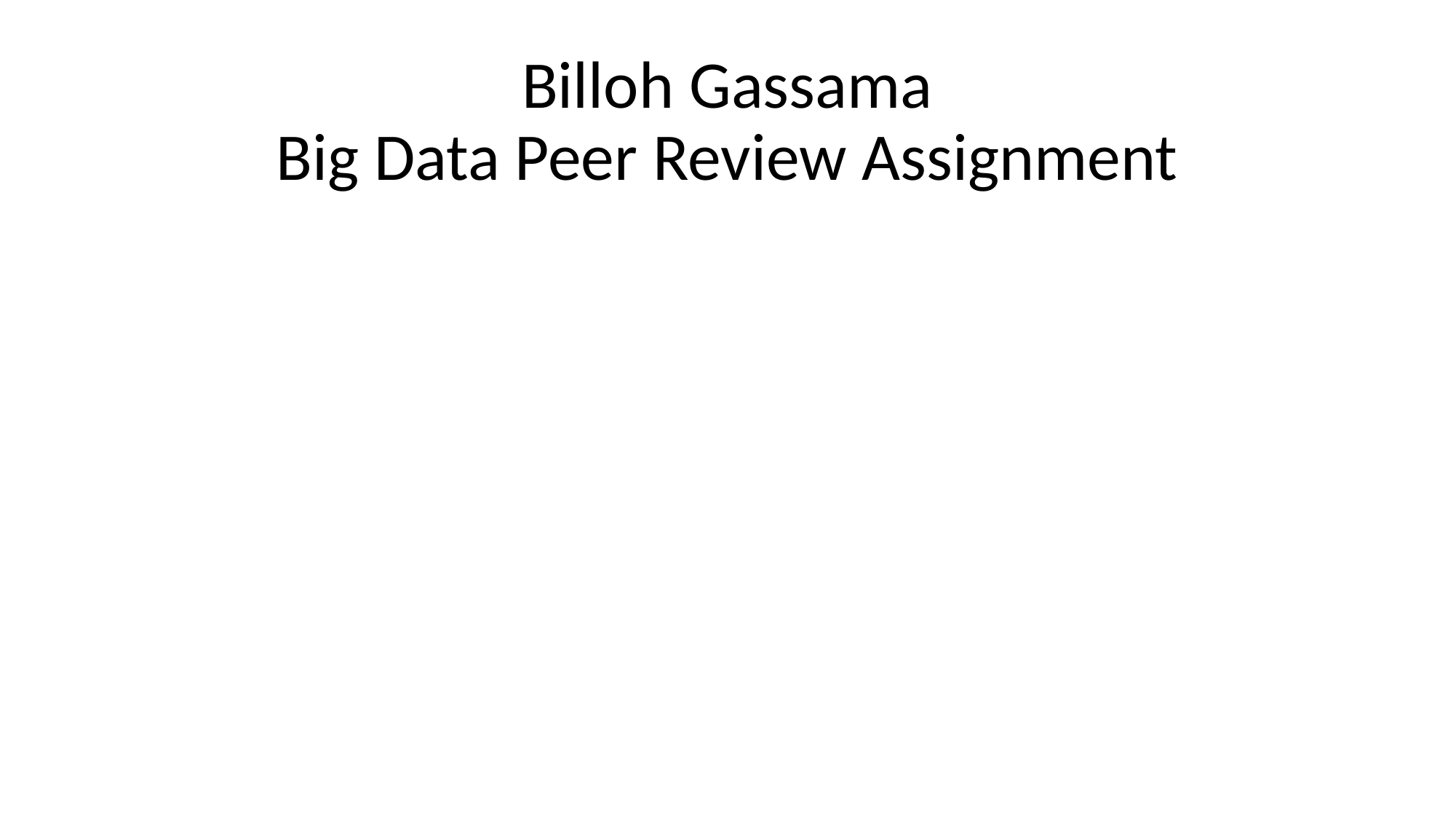

# Billoh Gassama Big Data Peer Review Assignment